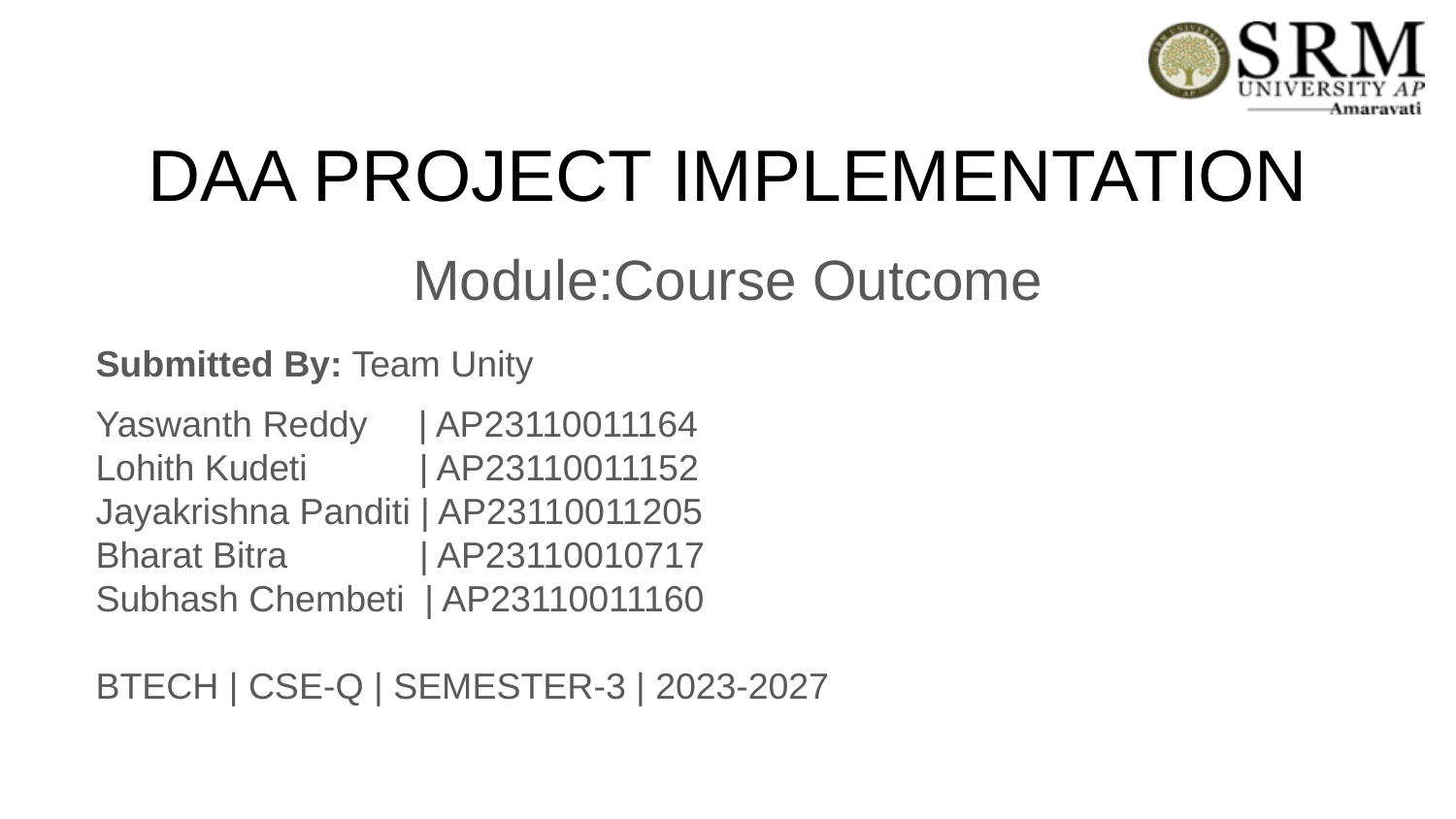

# DAA PROJECT IMPLEMENTATION
Module:Course Outcome
Submitted By: Team Unity

Yaswanth Reddy     | AP23110011164
Lohith Kudeti           | AP23110011152
Jayakrishna Panditi | AP23110011205
Bharat Bitra             | AP23110010717
Subhash Chembeti  | AP23110011160
BTECH | CSE-Q | SEMESTER-3 | 2023-2027